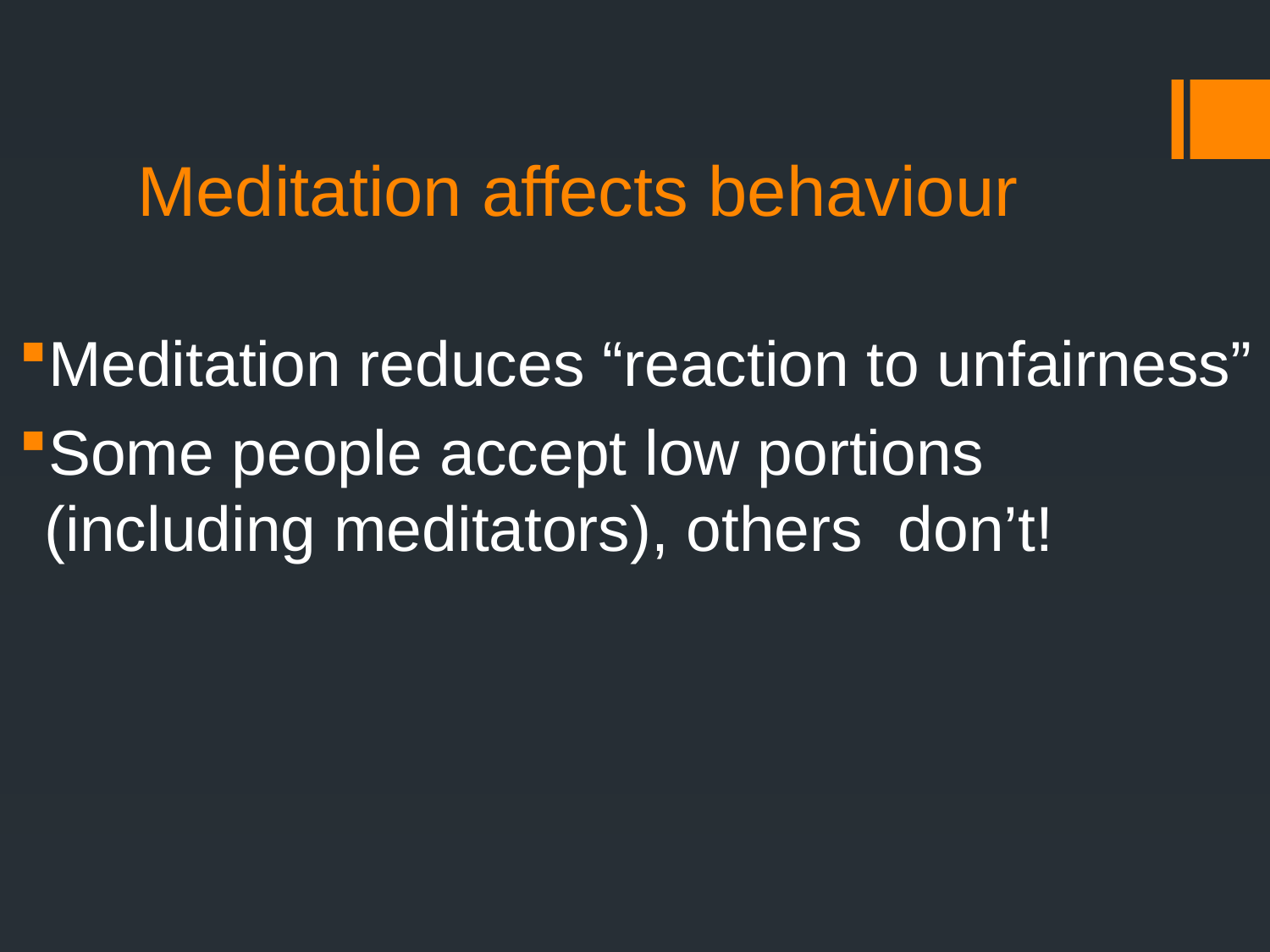

# Meditation affects behaviour
Meditation reduces “reaction to unfairness”
Some people accept low portions (including meditators), others  don’t!